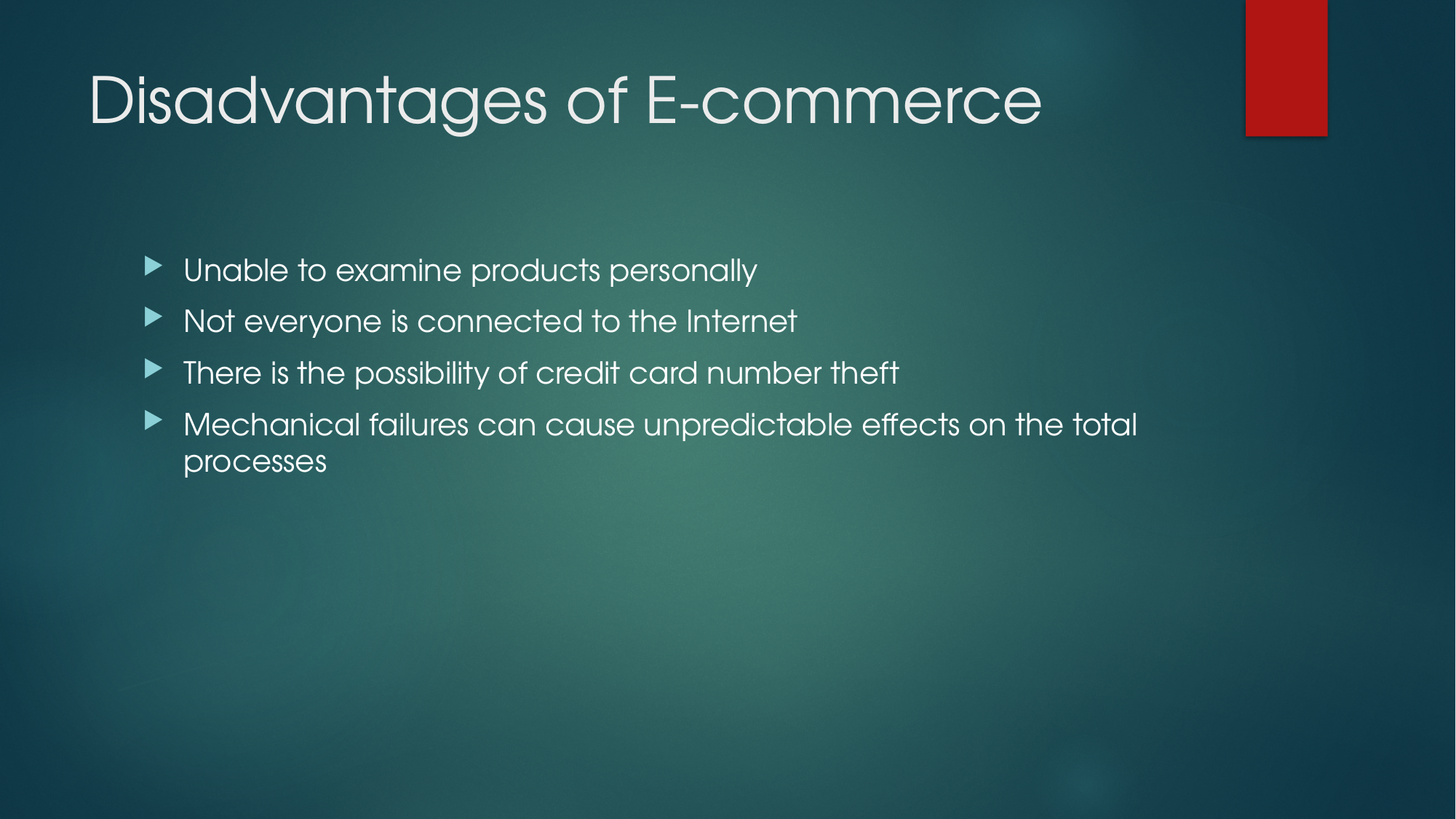

# Disadvantages of E-commerce
Unable to examine products personally
Not everyone is connected to the Internet
There is the possibility of credit card number theft
Mechanical failures can cause unpredictable effects on the total processes